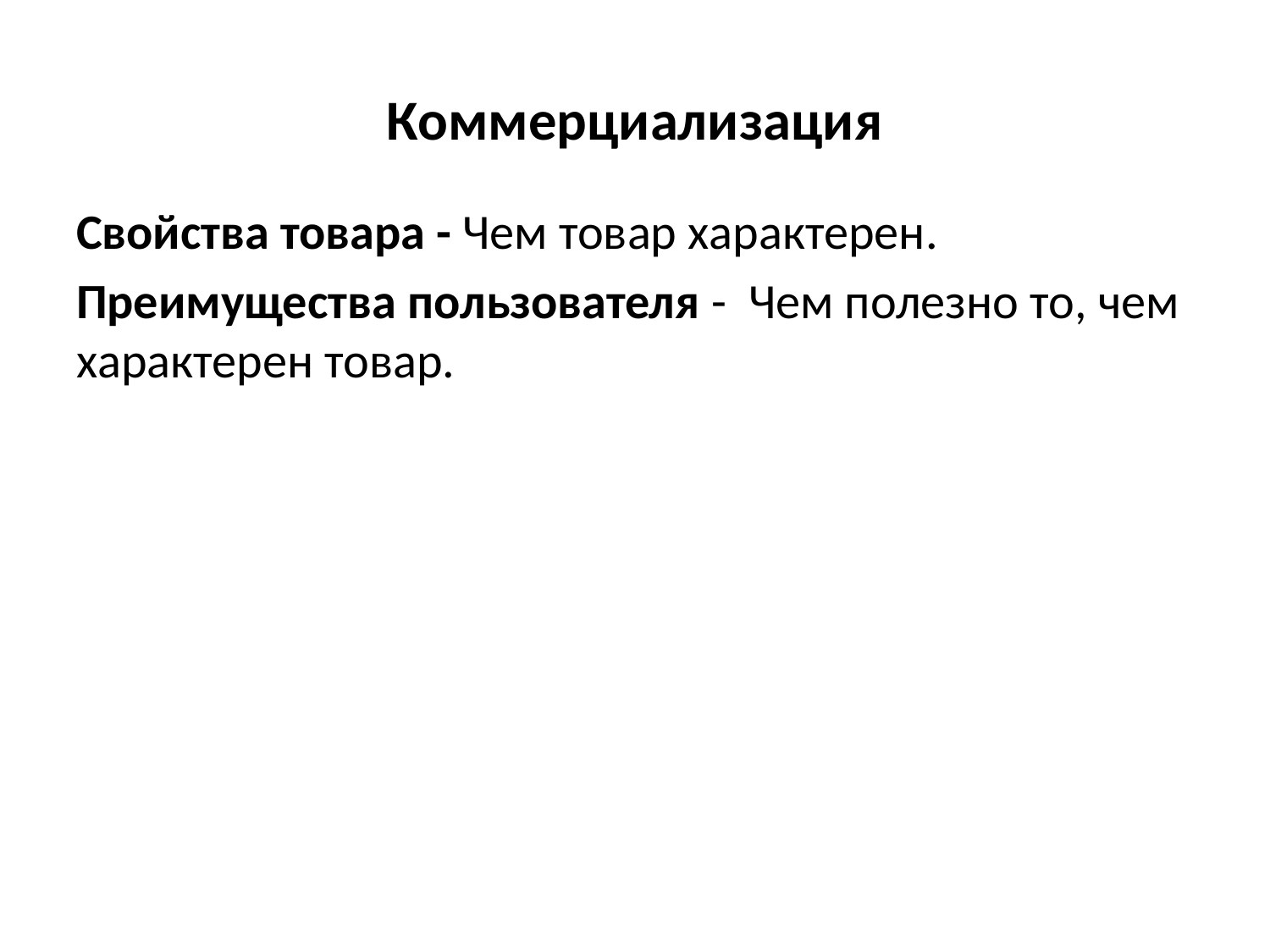

# Коммерциализация
Свойства товара - Чем товар характерен.
Преимущества пользователя -  Чем полезно то, чем характерен товар.